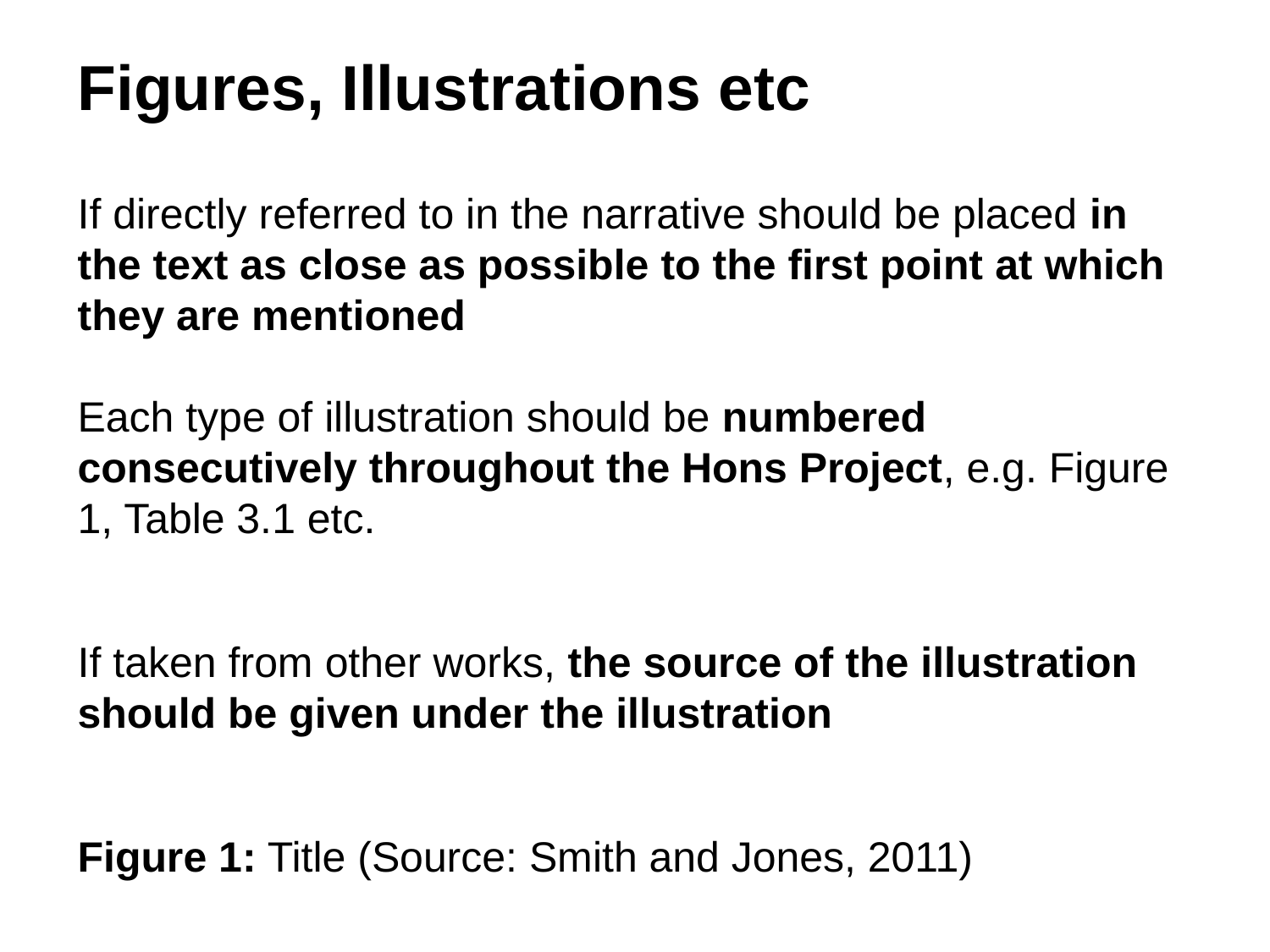

Figures, Illustrations etc

If directly referred to in the narrative should be placed in the text as close as possible to the first point at which they are mentioned

Each type of illustration should be numbered consecutively throughout the Hons Project, e.g. Figure 1, Table 3.1 etc.

If taken from other works, the source of the illustration should be given under the illustration

Figure 1: Title (Source: Smith and Jones, 2011)